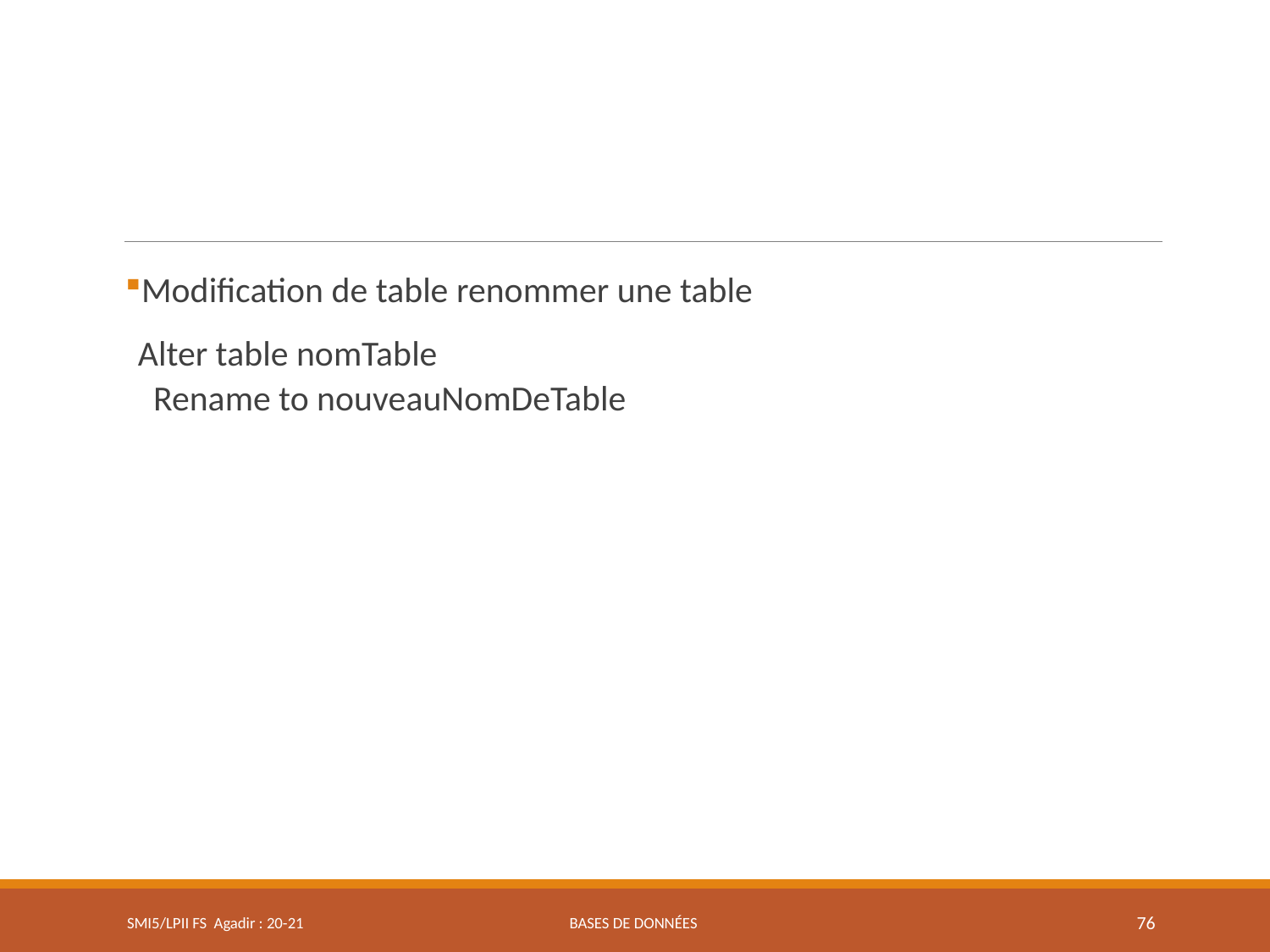

Modification de table renommer une table
	Alter table nomTable
Rename to nouveauNomDeTable

SMI5/LPII FS  Agadir : 20-21
Bases de données
76